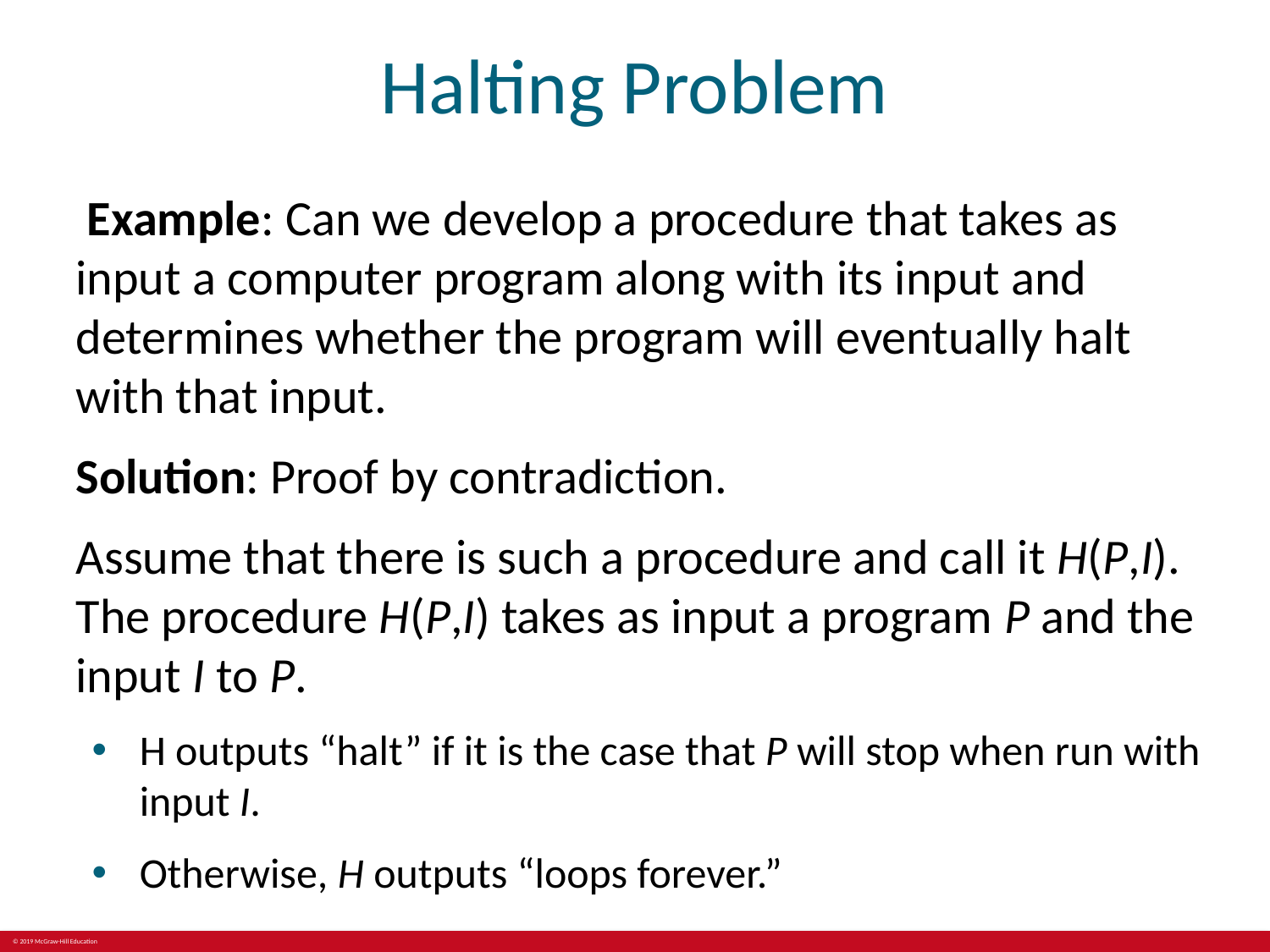

# Halting Problem
 Example: Can we develop a procedure that takes as input a computer program along with its input and determines whether the program will eventually halt with that input.
Solution: Proof by contradiction.
Assume that there is such a procedure and call it H(P,I). The procedure H(P,I) takes as input a program P and the input I to P.
H outputs “halt” if it is the case that P will stop when run with input I.
Otherwise, H outputs “loops forever.”